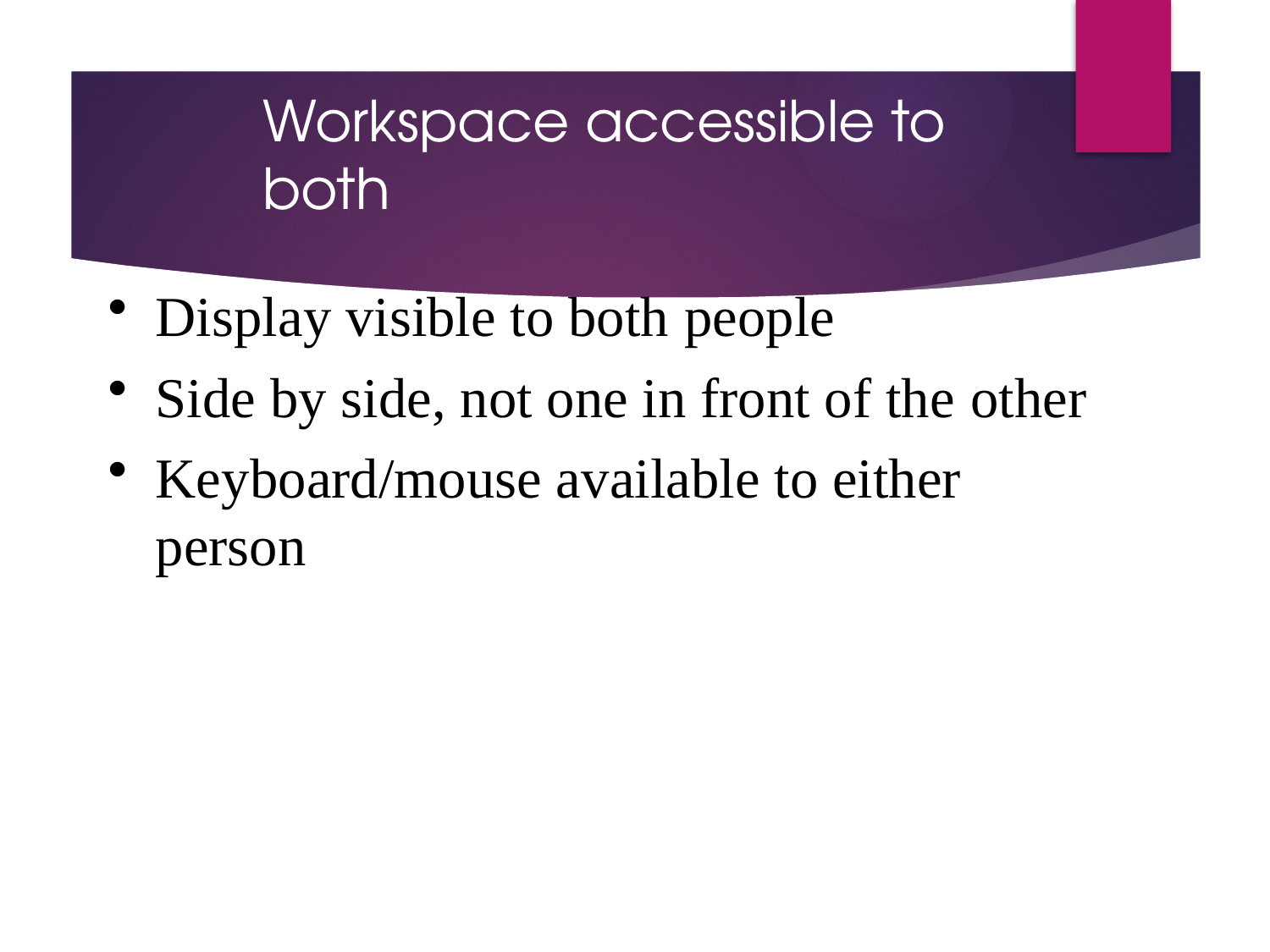

# Workspace accessible to both
Display visible to both people
Side by side, not one in front of the other
Keyboard/mouse available to either person